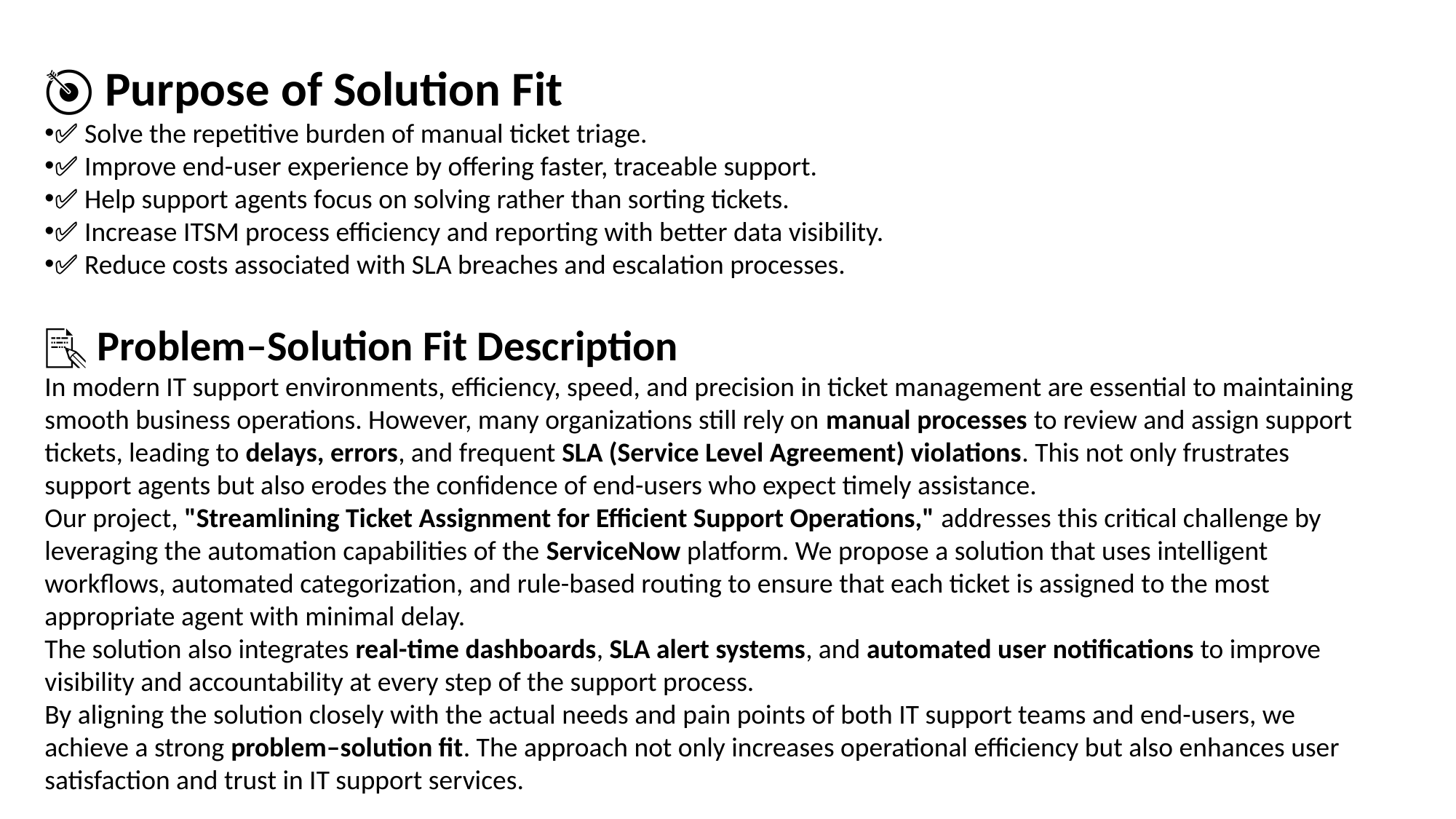

🎯 Purpose of Solution Fit
✅ Solve the repetitive burden of manual ticket triage.
✅ Improve end-user experience by offering faster, traceable support.
✅ Help support agents focus on solving rather than sorting tickets.
✅ Increase ITSM process efficiency and reporting with better data visibility.
✅ Reduce costs associated with SLA breaches and escalation processes.
📝 Problem–Solution Fit Description
In modern IT support environments, efficiency, speed, and precision in ticket management are essential to maintaining smooth business operations. However, many organizations still rely on manual processes to review and assign support tickets, leading to delays, errors, and frequent SLA (Service Level Agreement) violations. This not only frustrates support agents but also erodes the confidence of end-users who expect timely assistance.
Our project, "Streamlining Ticket Assignment for Efficient Support Operations," addresses this critical challenge by leveraging the automation capabilities of the ServiceNow platform. We propose a solution that uses intelligent workflows, automated categorization, and rule-based routing to ensure that each ticket is assigned to the most appropriate agent with minimal delay.
The solution also integrates real-time dashboards, SLA alert systems, and automated user notifications to improve visibility and accountability at every step of the support process.
By aligning the solution closely with the actual needs and pain points of both IT support teams and end-users, we achieve a strong problem–solution fit. The approach not only increases operational efficiency but also enhances user satisfaction and trust in IT support services.